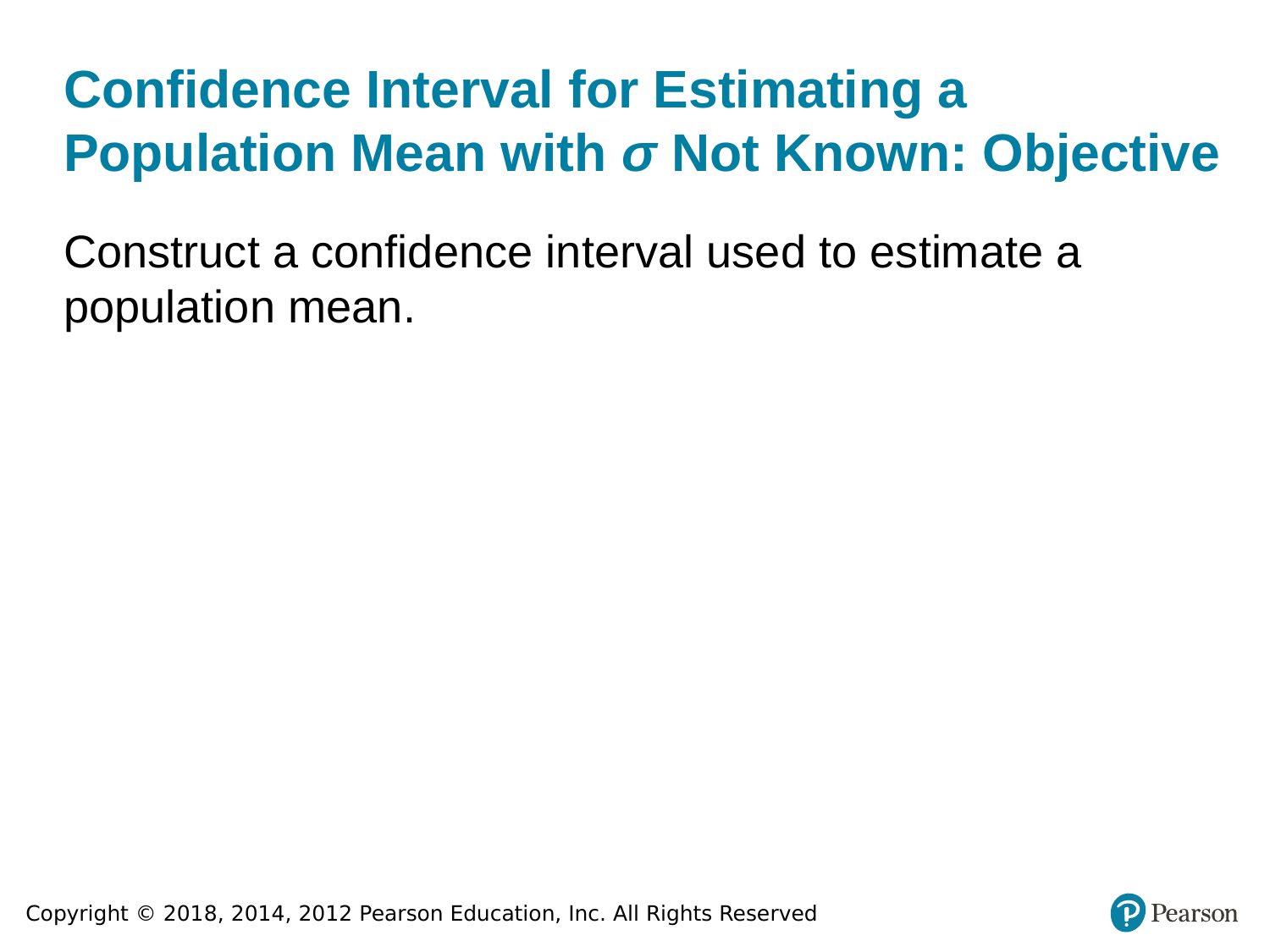

# Confidence Interval for Estimating a Population Mean with σ Not Known: Objective
Construct a confidence interval used to estimate a population mean.